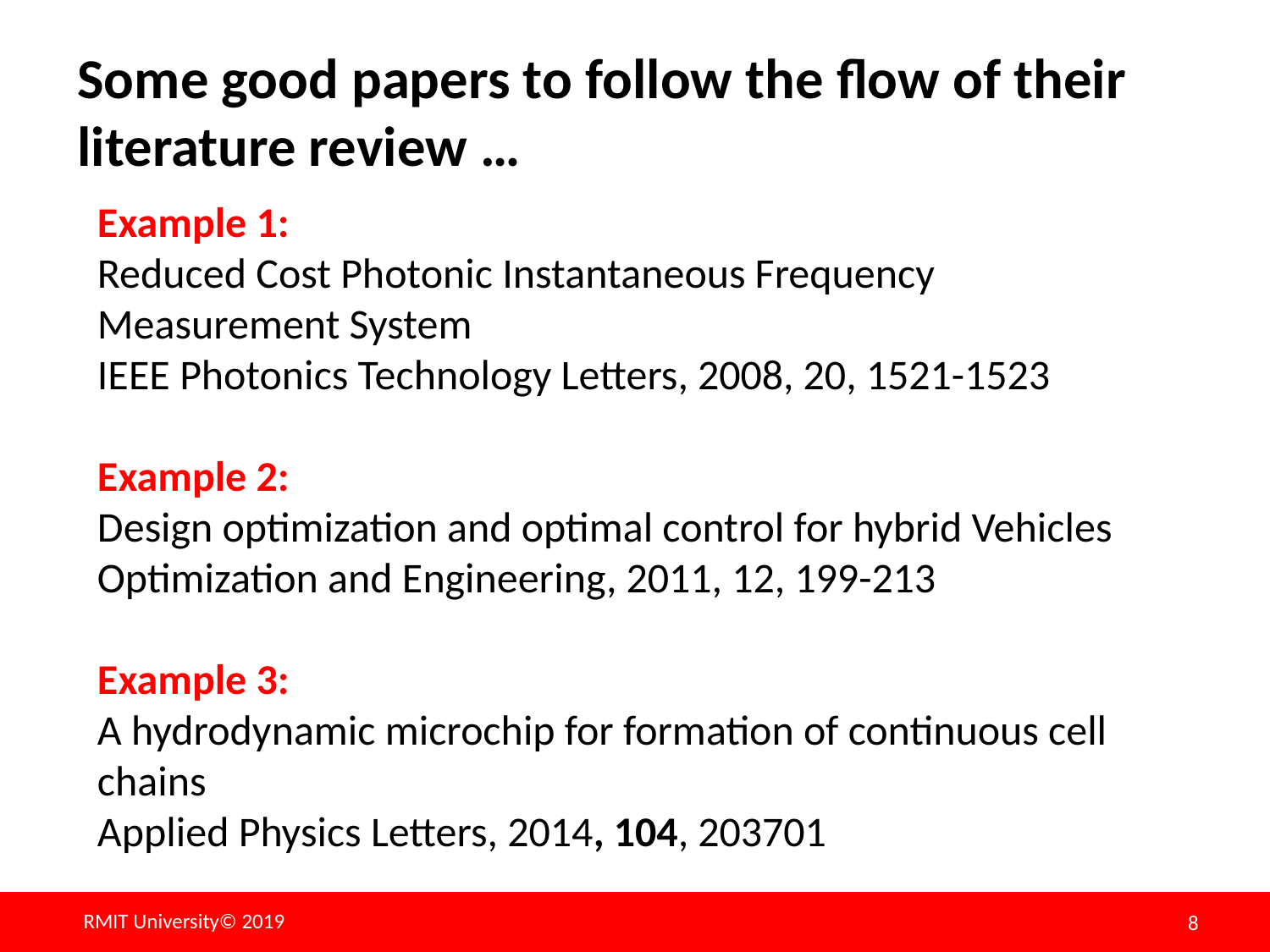

Some good papers to follow the flow of their literature review …
Example 1:
Reduced Cost Photonic Instantaneous Frequency Measurement System
IEEE Photonics Technology Letters, 2008, 20, 1521-1523

Example 2:
Design optimization and optimal control for hybrid Vehicles
Optimization and Engineering, 2011, 12, 199-213

Example 3:
A hydrodynamic microchip for formation of continuous cell chains
Applied Physics Letters, 2014, 104, 203701

RMIT University© 2019
8